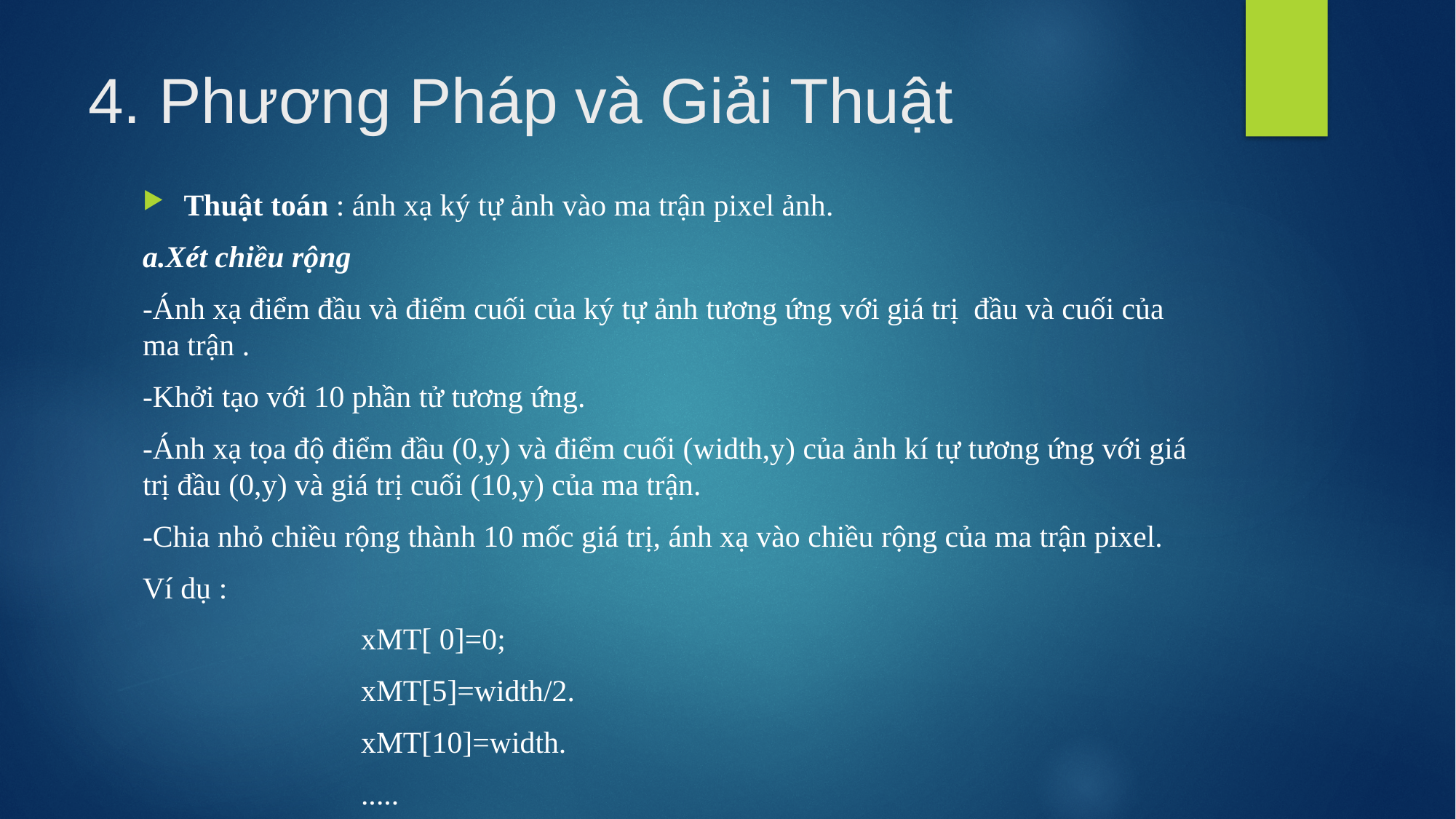

# 4. Phương Pháp và Giải Thuật
Thuật toán : ánh xạ ký tự ảnh vào ma trận pixel ảnh.
a.Xét chiều rộng
-Ánh xạ điểm đầu và điểm cuối của ký tự ảnh tương ứng với giá trị  đầu và cuối của ma trận .
-Khởi tạo với 10 phần tử tương ứng.
-Ánh xạ tọa độ điểm đầu (0,y) và điểm cuối (width,y) của ảnh kí tự tương ứng với giá trị đầu (0,y) và giá trị cuối (10,y) của ma trận.
-Chia nhỏ chiều rộng thành 10 mốc giá trị, ánh xạ vào chiều rộng của ma trận pixel.
Ví dụ :
		xMT[ 0]=0;
		xMT[5]=width/2.
		xMT[10]=width.
		.....